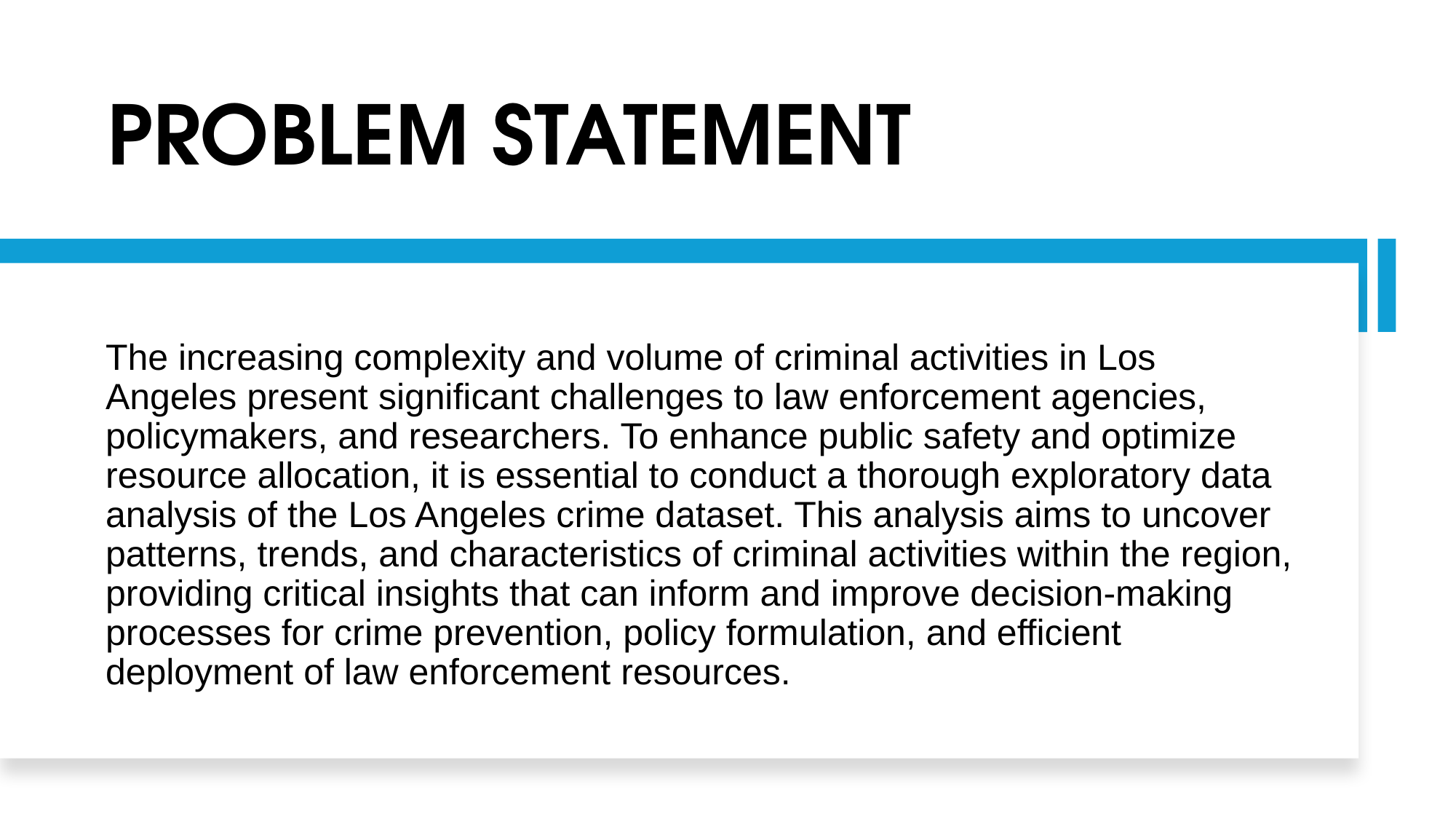

# PROBLEM STATEMENT

The increasing complexity and volume of criminal activities in Los Angeles present significant challenges to law enforcement agencies, policymakers, and researchers. To enhance public safety and optimize resource allocation, it is essential to conduct a thorough exploratory data analysis of the Los Angeles crime dataset. This analysis aims to uncover patterns, trends, and characteristics of criminal activities within the region, providing critical insights that can inform and improve decision-making processes for crime prevention, policy formulation, and efficient deployment of law enforcement resources.